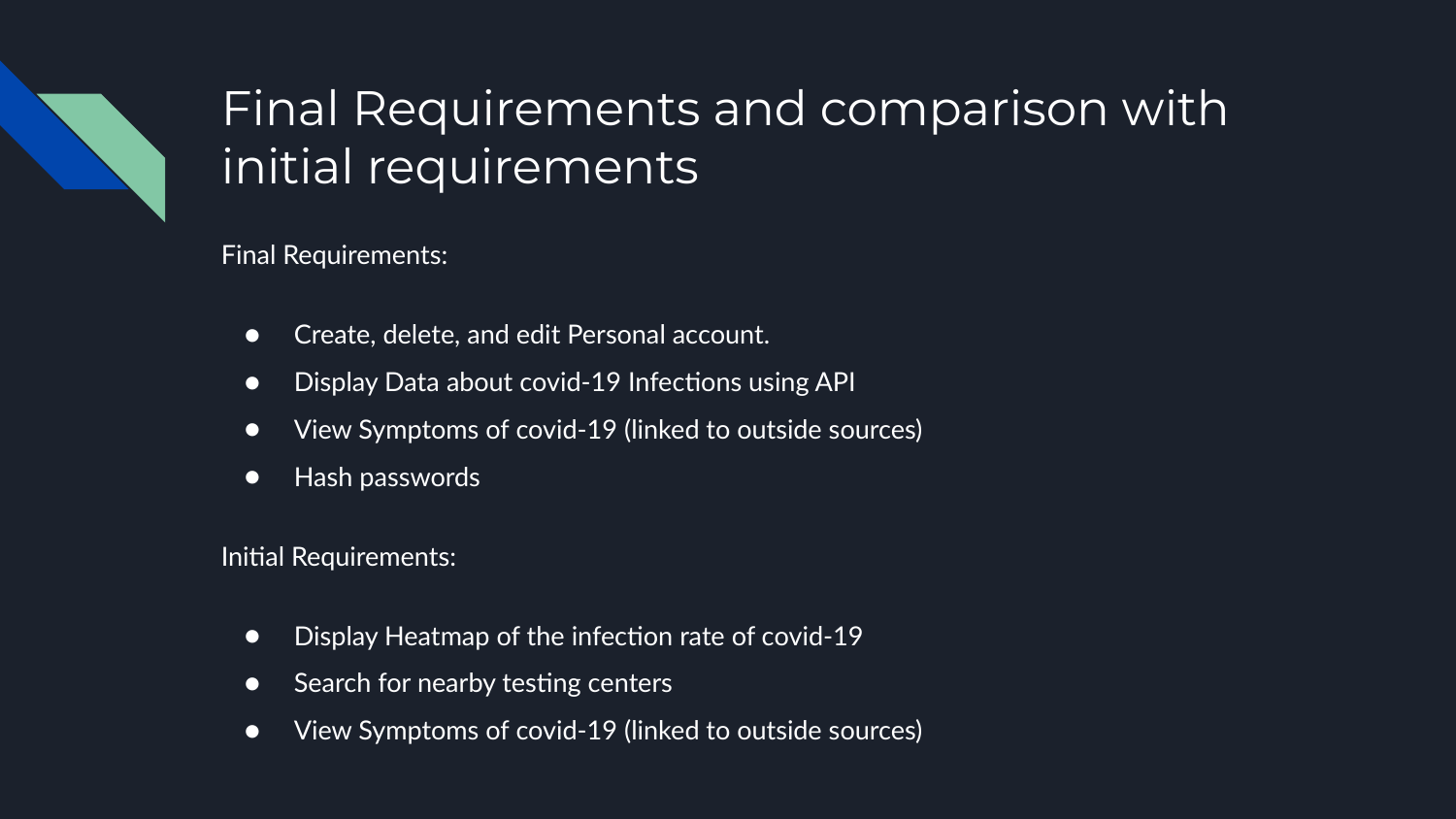

# Final Requirements and comparison with initial requirements
Final Requirements:
Create, delete, and edit Personal account.
Display Data about covid-19 Infections using API
View Symptoms of covid-19 (linked to outside sources)
Hash passwords
Initial Requirements:
Display Heatmap of the infection rate of covid-19
Search for nearby testing centers
View Symptoms of covid-19 (linked to outside sources)